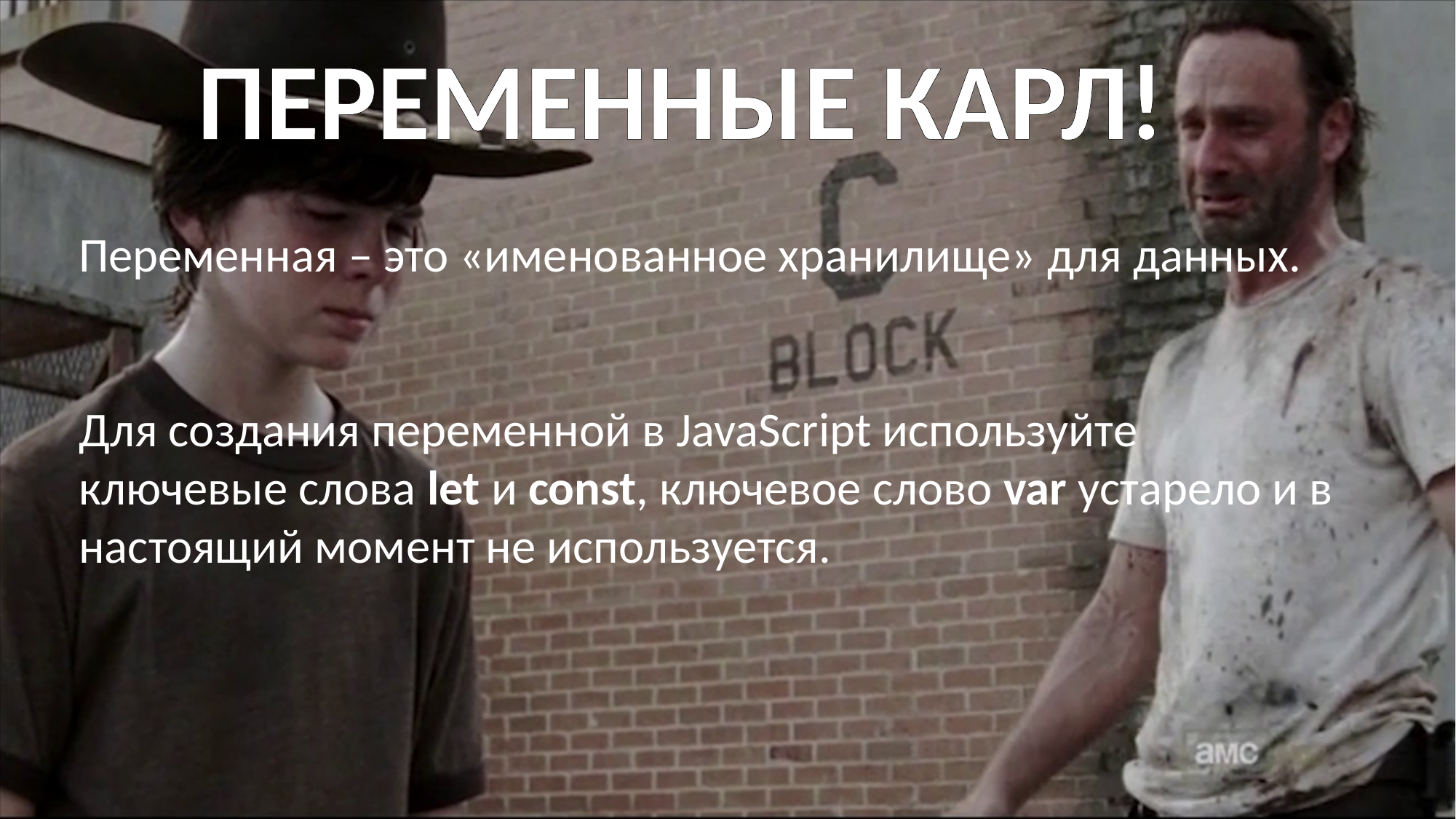

ПЕРЕМЕННЫЕ КАРЛ!
#
Переменная – это «именованное хранилище» для данных.

Для создания переменной в JavaScript используйте ключевые слова let и const, ключевое слово var устарело и в настоящий момент не используется.